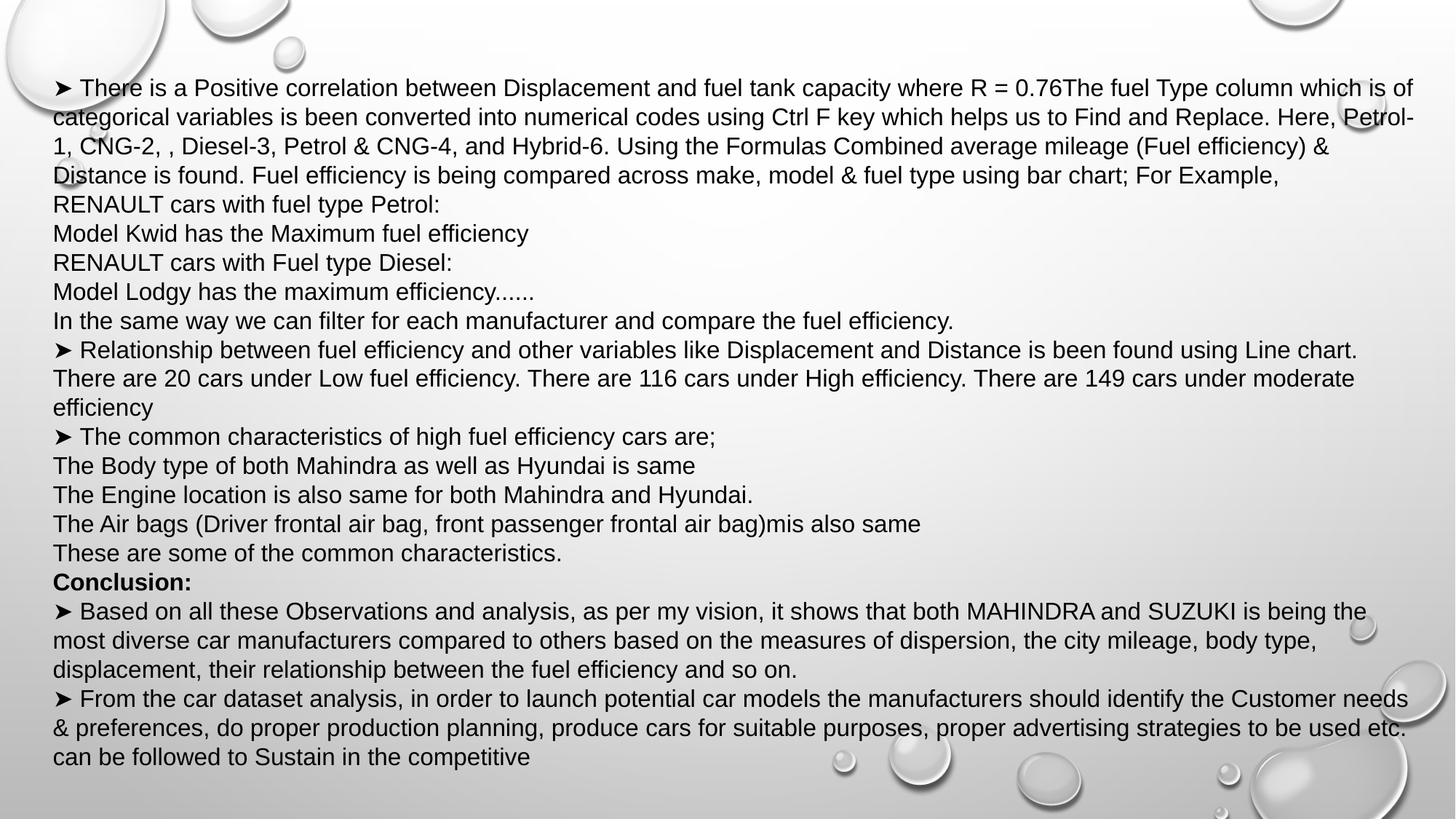

➤ There is a Positive correlation between Displacement and fuel tank capacity where R = 0.76The fuel Type column which is of categorical variables is been converted into numerical codes using Ctrl F key which helps us to Find and Replace. Here, Petrol-1, CNG-2, , Diesel-3, Petrol & CNG-4, and Hybrid-6. Using the Formulas Combined average mileage (Fuel efficiency) & Distance is found. Fuel efficiency is being compared across make, model & fuel type using bar chart; For Example,
RENAULT cars with fuel type Petrol:
Model Kwid has the Maximum fuel efficiency
RENAULT cars with Fuel type Diesel:
Model Lodgy has the maximum efficiency......
In the same way we can filter for each manufacturer and compare the fuel efficiency.
➤ Relationship between fuel efficiency and other variables like Displacement and Distance is been found using Line chart. There are 20 cars under Low fuel efficiency. There are 116 cars under High efficiency. There are 149 cars under moderate efficiency
➤ The common characteristics of high fuel efficiency cars are;
The Body type of both Mahindra as well as Hyundai is same
The Engine location is also same for both Mahindra and Hyundai.
The Air bags (Driver frontal air bag, front passenger frontal air bag)mis also same
These are some of the common characteristics.
Conclusion:
➤ Based on all these Observations and analysis, as per my vision, it shows that both MAHINDRA and SUZUKI is being the most diverse car manufacturers compared to others based on the measures of dispersion, the city mileage, body type, displacement, their relationship between the fuel efficiency and so on.
➤ From the car dataset analysis, in order to launch potential car models the manufacturers should identify the Customer needs & preferences, do proper production planning, produce cars for suitable purposes, proper advertising strategies to be used etc. can be followed to Sustain in the competitive